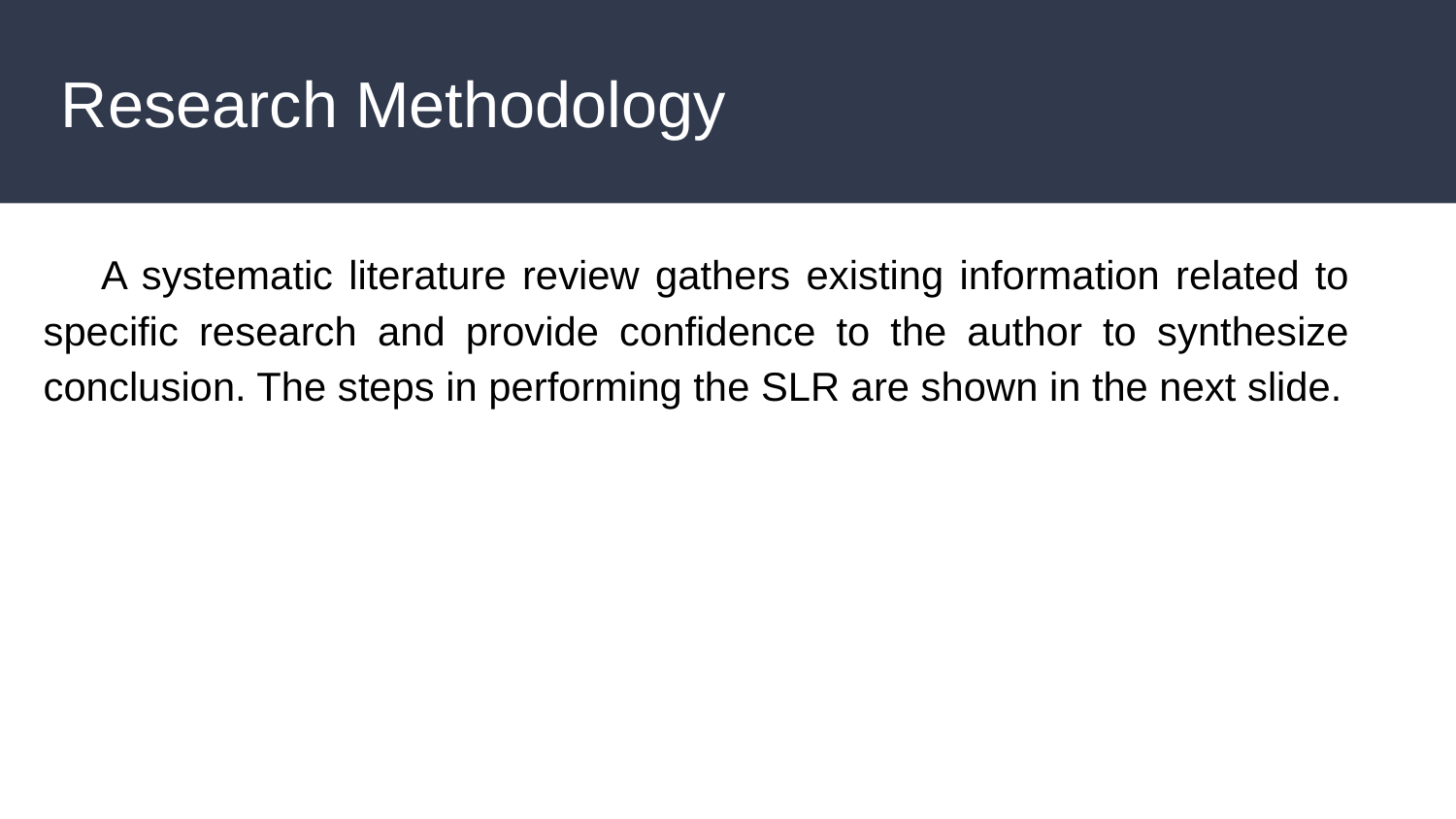

# Research Methodology
A systematic literature review gathers existing information related to specific research and provide confidence to the author to synthesize conclusion. The steps in performing the SLR are shown in the next slide.